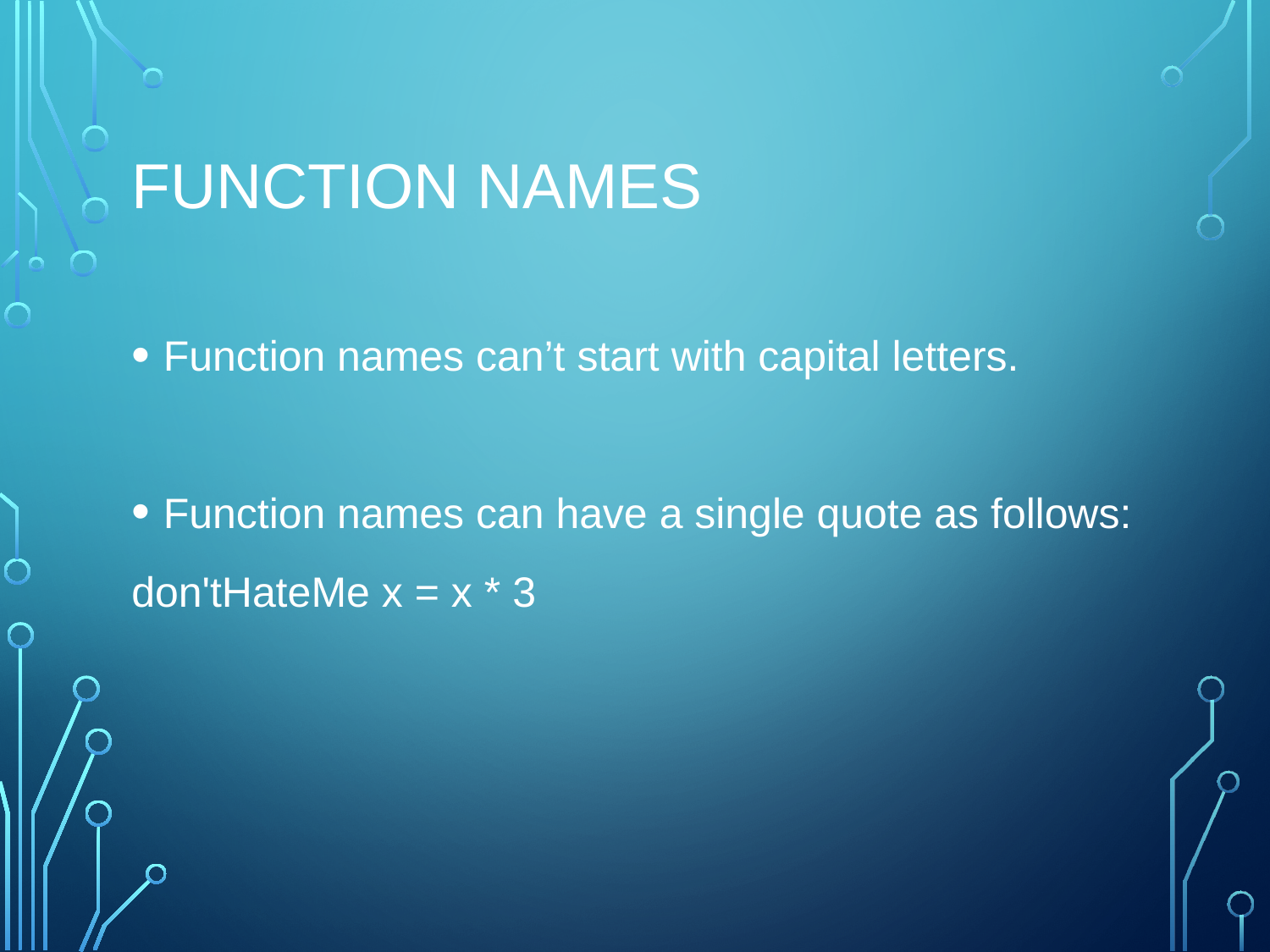

# Function Names
Function names can’t start with capital letters.

Function names can have a single quote as follows:
don'tHateMe x = x * 3